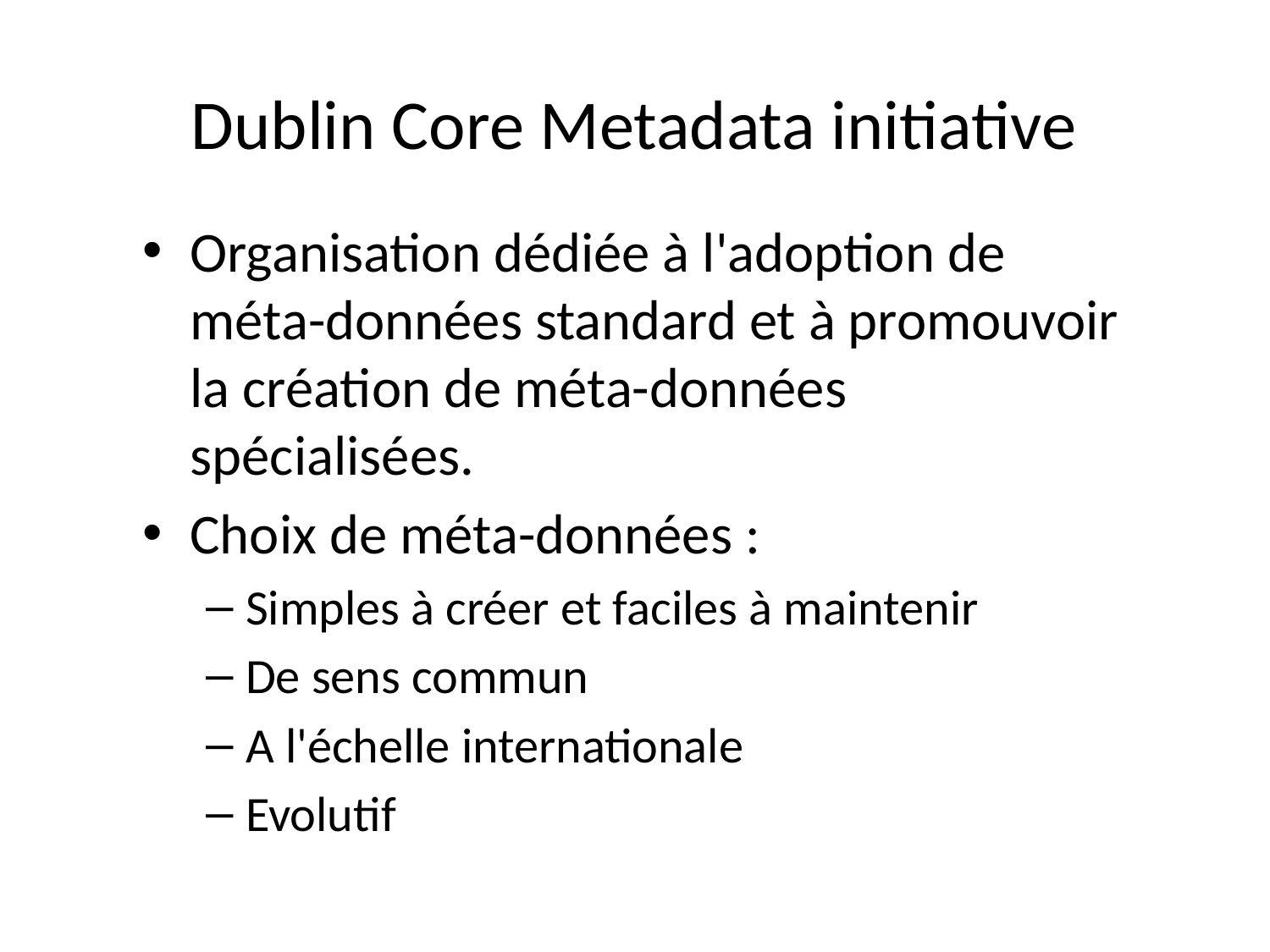

# Dublin Core Metadata initiative
Organisation dédiée à l'adoption de méta-données standard et à promouvoir la création de méta-données spécialisées.
Choix de méta-données :
Simples à créer et faciles à maintenir
De sens commun
A l'échelle internationale
Evolutif